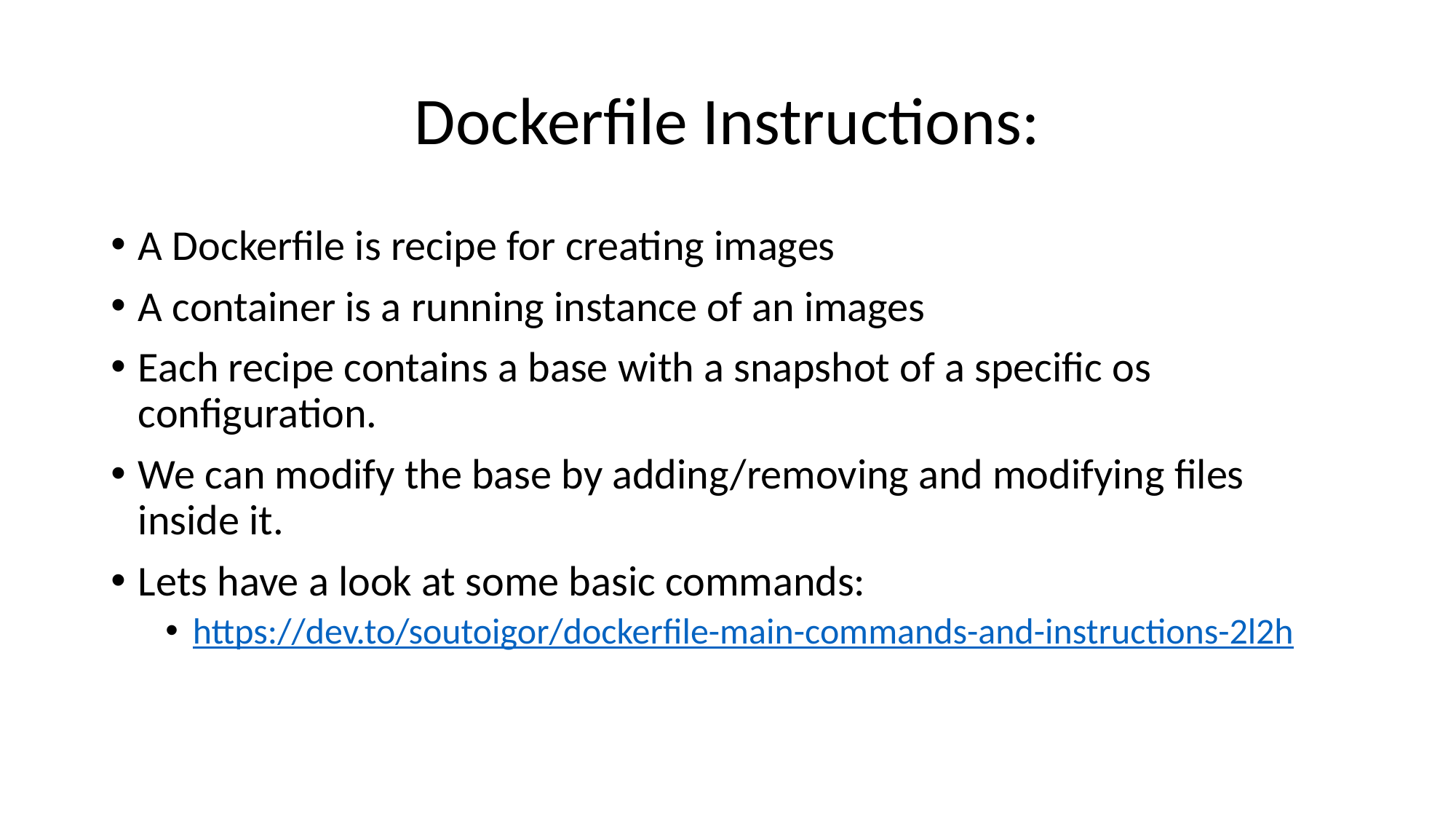

# Dockerfile Instructions:
A Dockerfile is recipe for creating images
A container is a running instance of an images
Each recipe contains a base with a snapshot of a specific os configuration.
We can modify the base by adding/removing and modifying files inside it.
Lets have a look at some basic commands:
https://dev.to/soutoigor/dockerfile-main-commands-and-instructions-2l2h